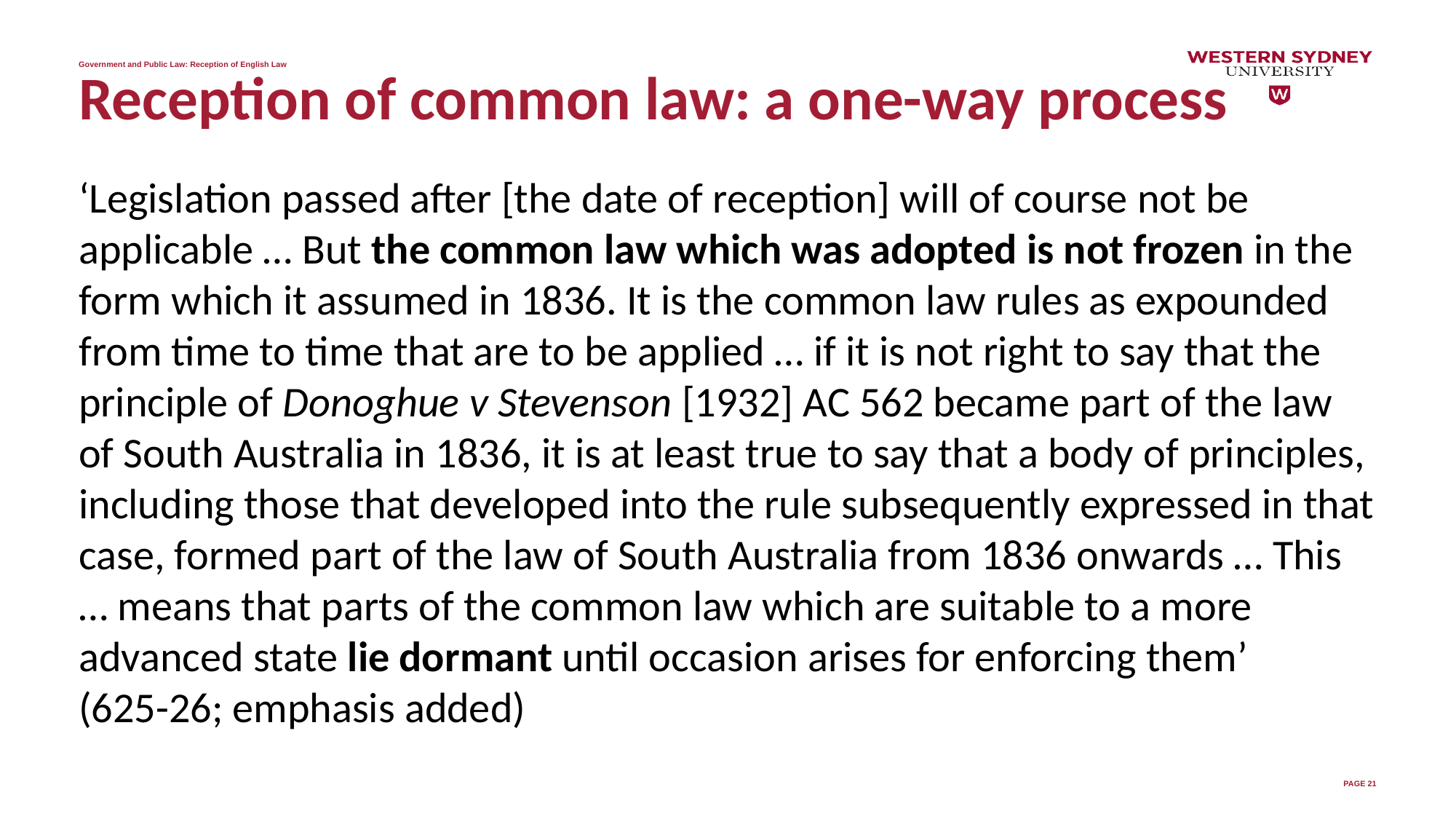

Government and Public Law: Reception of English Law
# Reception of common law: a one-way process
‘Legislation passed after [the date of reception] will of course not be applicable … But the common law which was adopted is not frozen in the form which it assumed in 1836. It is the common law rules as expounded from time to time that are to be applied … if it is not right to say that the principle of Donoghue v Stevenson [1932] AC 562 became part of the law of South Australia in 1836, it is at least true to say that a body of principles, including those that developed into the rule subsequently expressed in that case, formed part of the law of South Australia from 1836 onwards … This … means that parts of the common law which are suitable to a more advanced state lie dormant until occasion arises for enforcing them’
(625-26; emphasis added)

PAGE 21